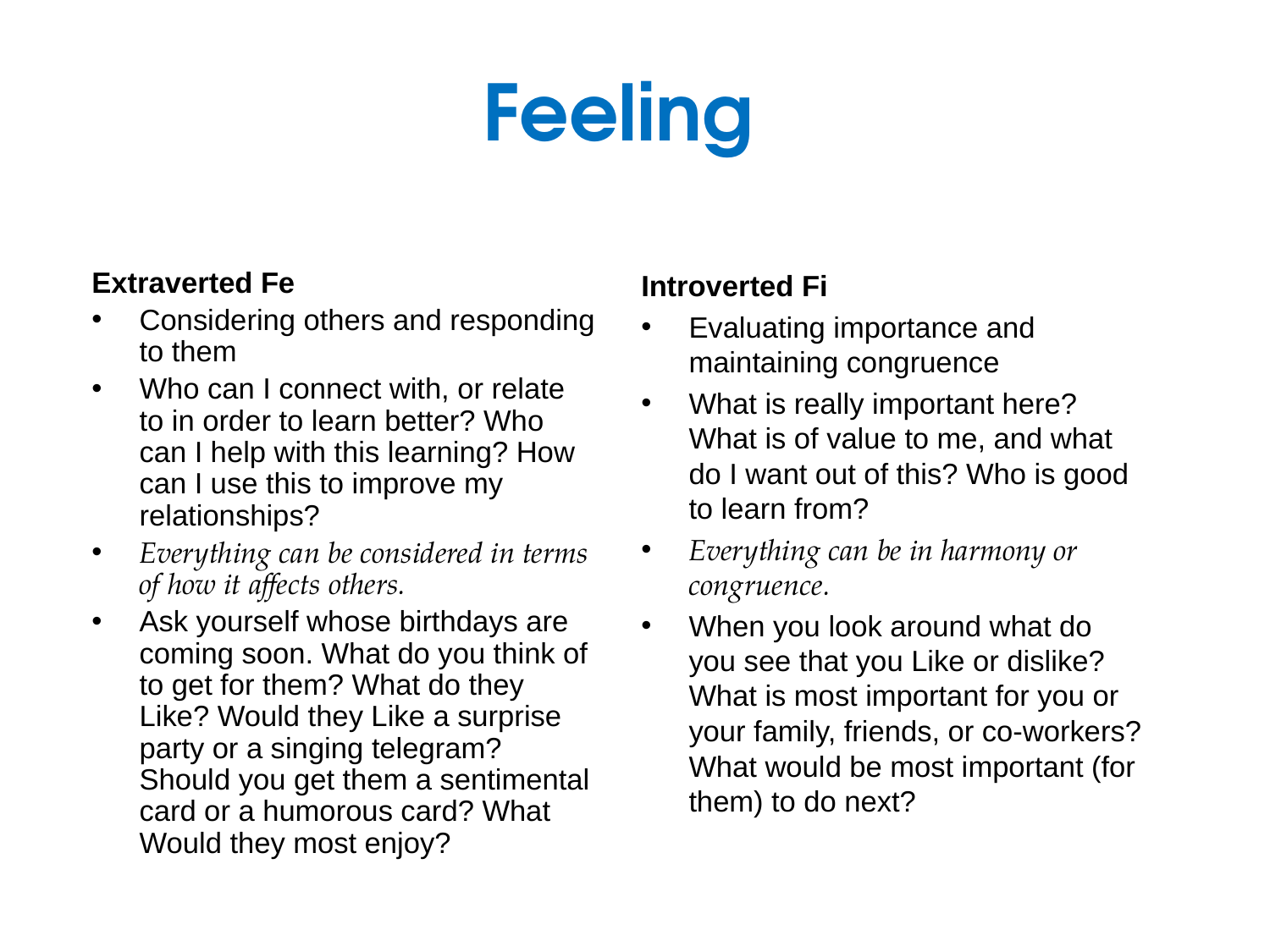

# Feeling
Extraverted Fe
Considering others and responding to them
Who can I connect with, or relate to in order to learn better? Who can I help with this learning? How can I use this to improve my relationships?
Everything can be considered in terms of how it affects others.
Ask yourself whose birthdays are coming soon. What do you think of to get for them? What do they Like? Would they Like a surprise party or a singing telegram? Should you get them a sentimental card or a humorous card? What Would they most enjoy?
Introverted Fi
Evaluating importance and maintaining congruence
What is really important here? What is of value to me, and what do I want out of this? Who is good to learn from?
Everything can be in harmony or  congruence.
When you look around what do you see that you Like or dislike? What is most important for you or your family, friends, or co-workers? What would be most important (for them) to do next?